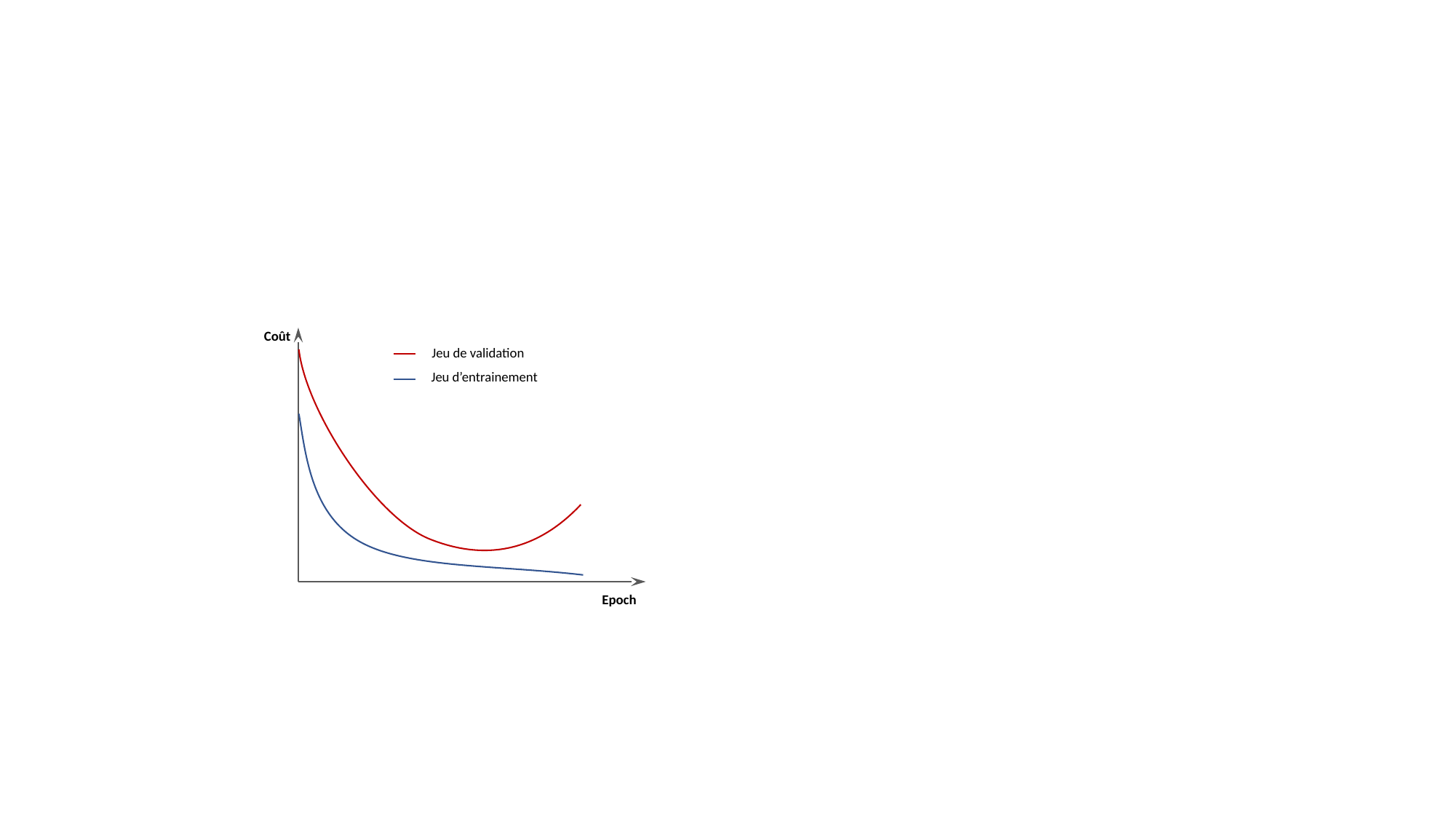

#
Coût
Jeu de validation

Jeu d’entrainement

Epoch